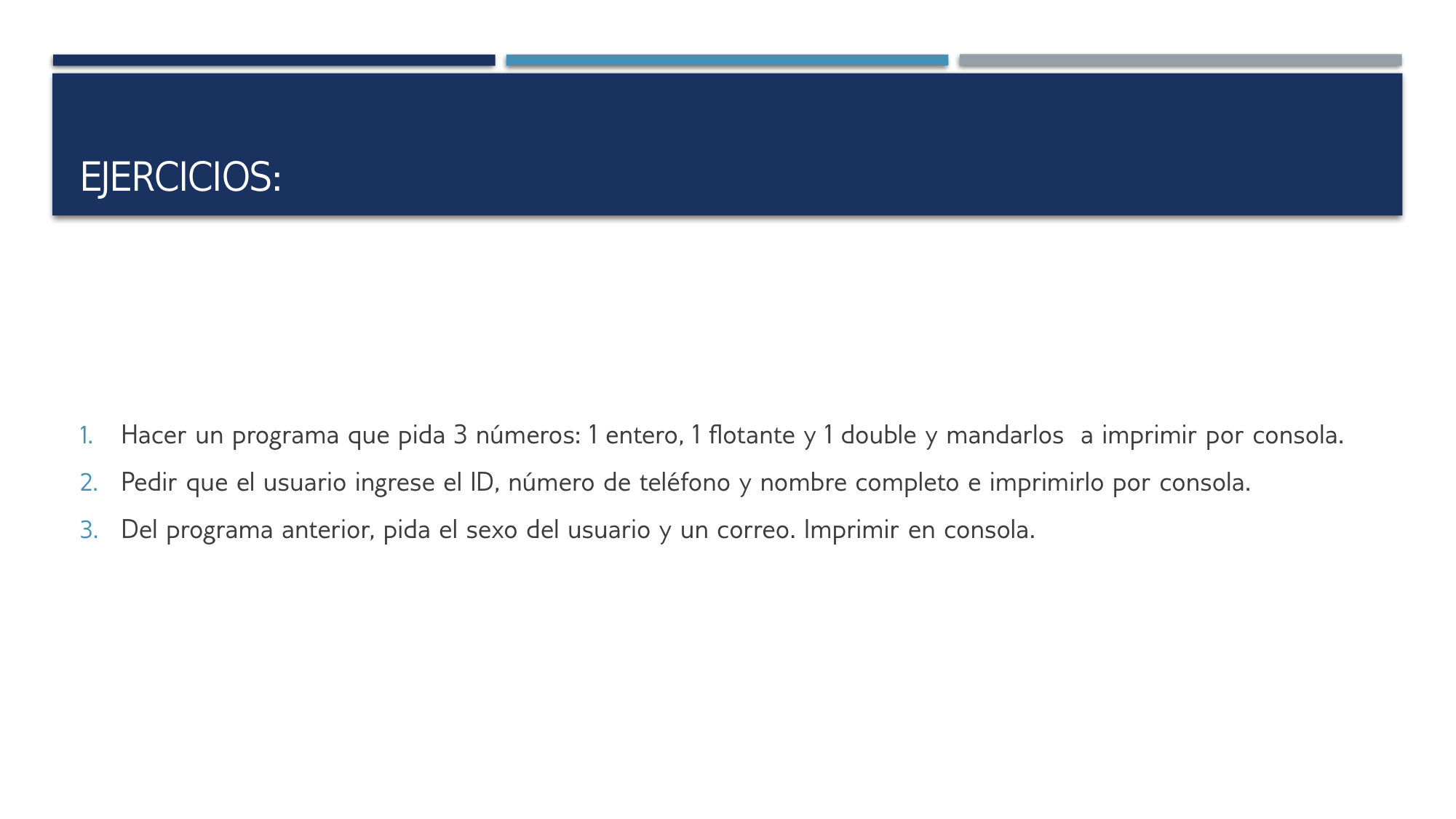

# Ejercicios:
Hacer un programa que pida 3 números: 1 entero, 1 flotante y 1 double y mandarlos  a imprimir por consola.
Pedir que el usuario ingrese el ID, número de teléfono y nombre completo e imprimirlo por consola.
Del programa anterior, pida el sexo del usuario y un correo. Imprimir en consola.